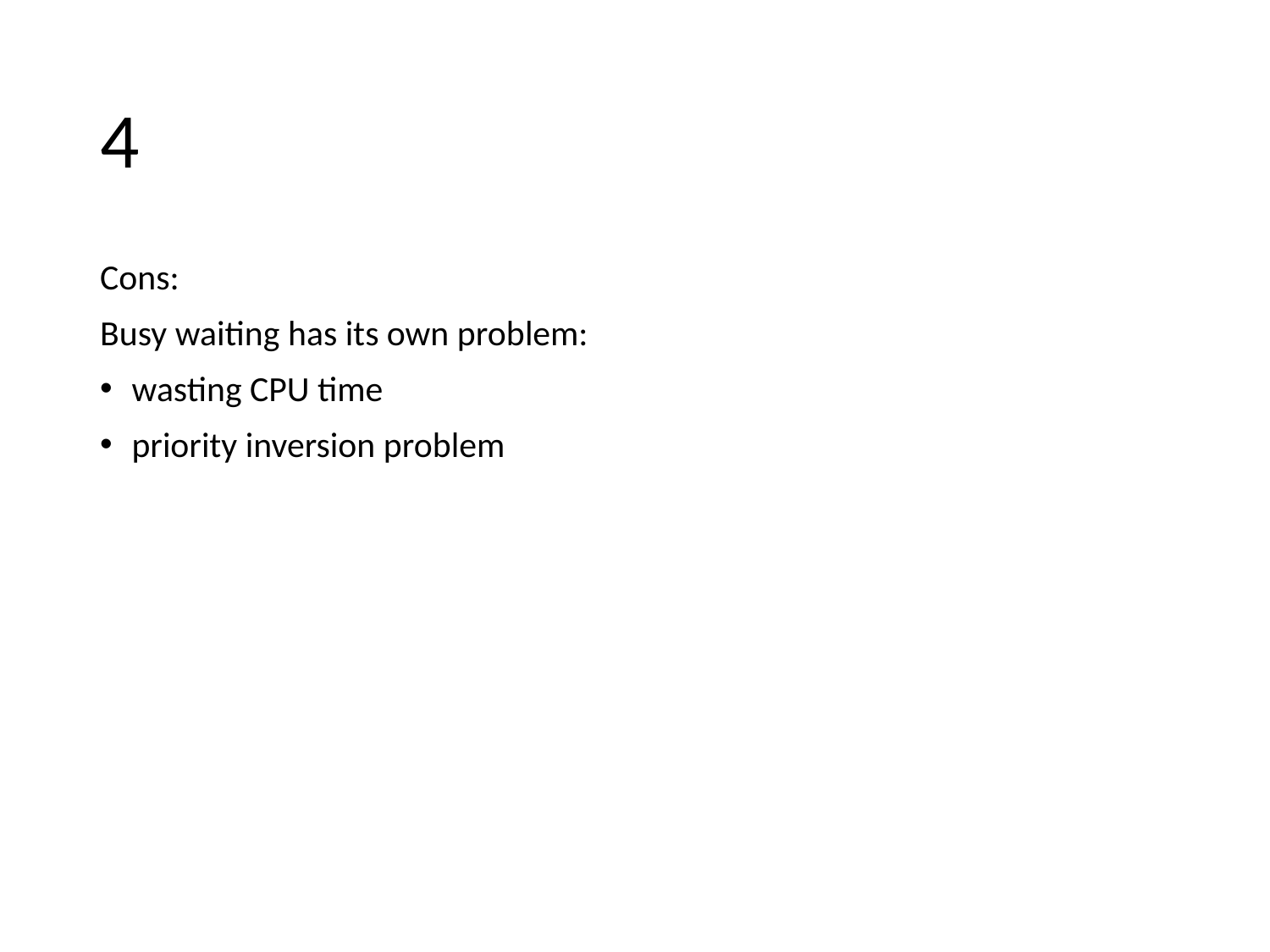

# 4
Cons:
Busy waiting has its own problem:
wasting CPU time
priority inversion problem